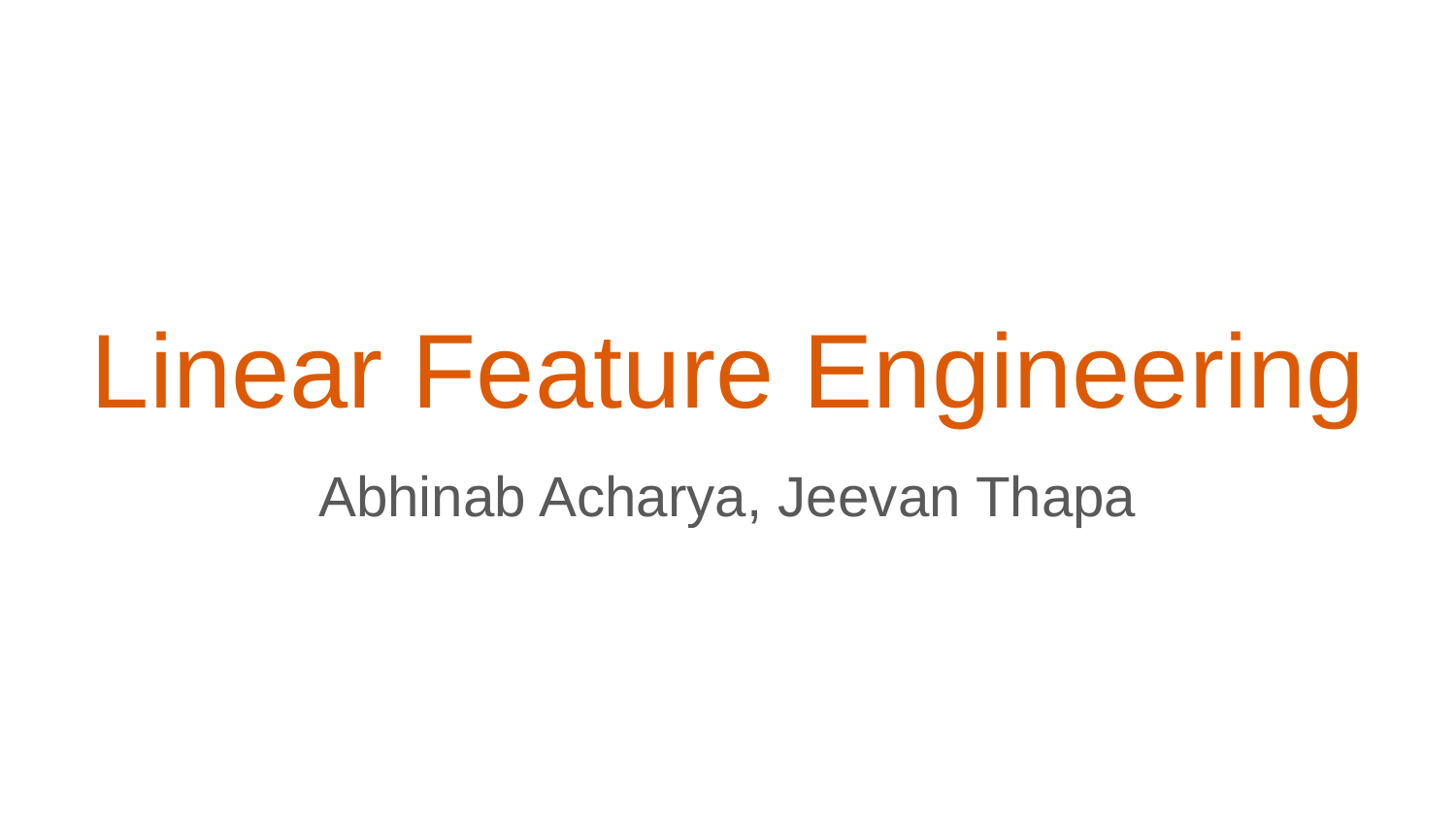

# Linear Feature Engineering
Abhinab Acharya, Jeevan Thapa